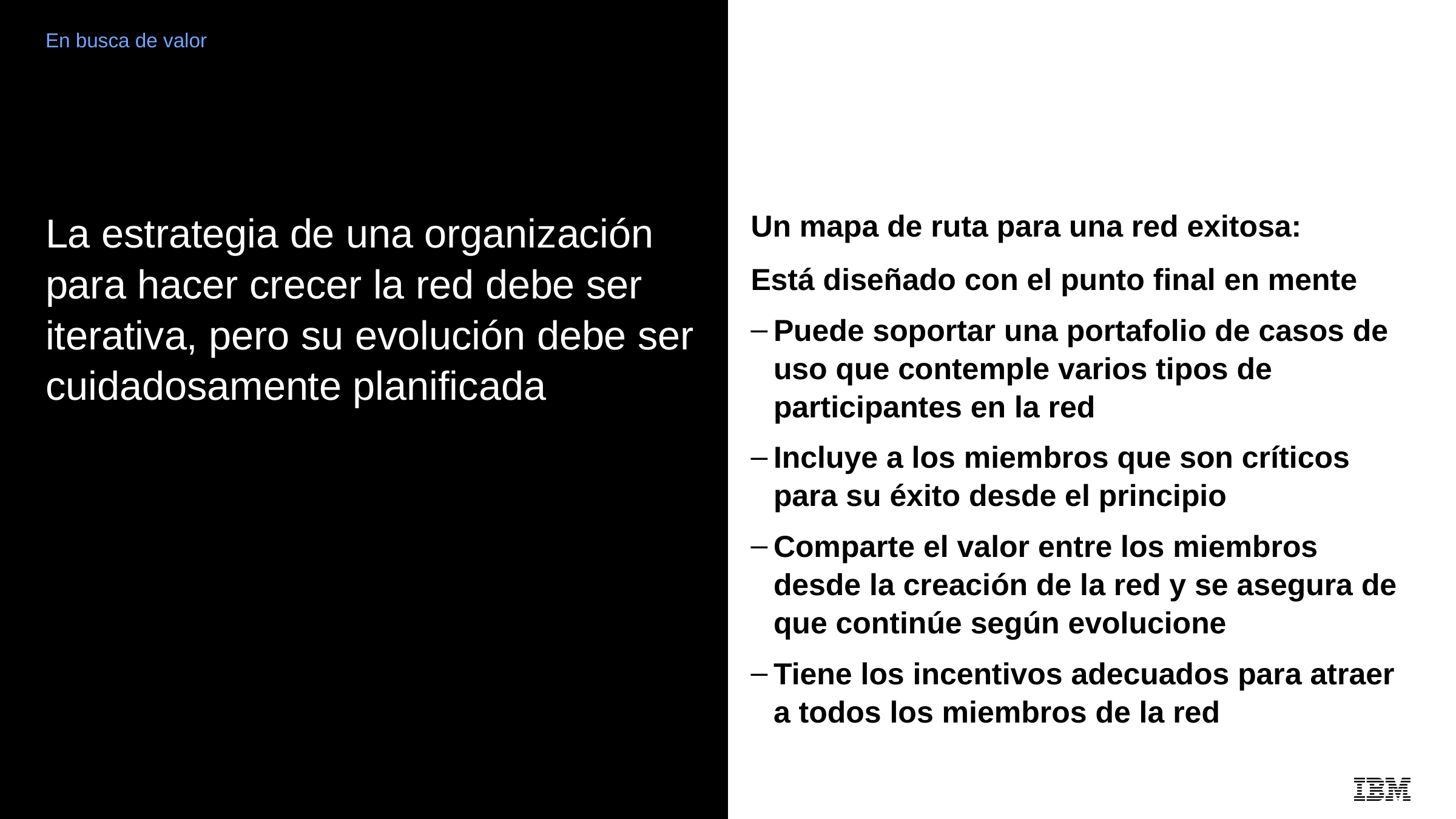

En busca de valor

La estrategia de una organización para hacer crecer la red debe ser iterativa, pero su evolución debe ser cuidadosamente planificada

Un mapa de ruta para una red exitosa:
Está diseñado con el punto final en mente
Puede soportar una portafolio de casos de uso que contemple varios tipos de participantes en la red
Incluye a los miembros que son críticos para su éxito desde el principio
Comparte el valor entre los miembros desde la creación de la red y se asegura de que continúe según evolucione
Tiene los incentivos adecuados para atraer a todos los miembros de la red